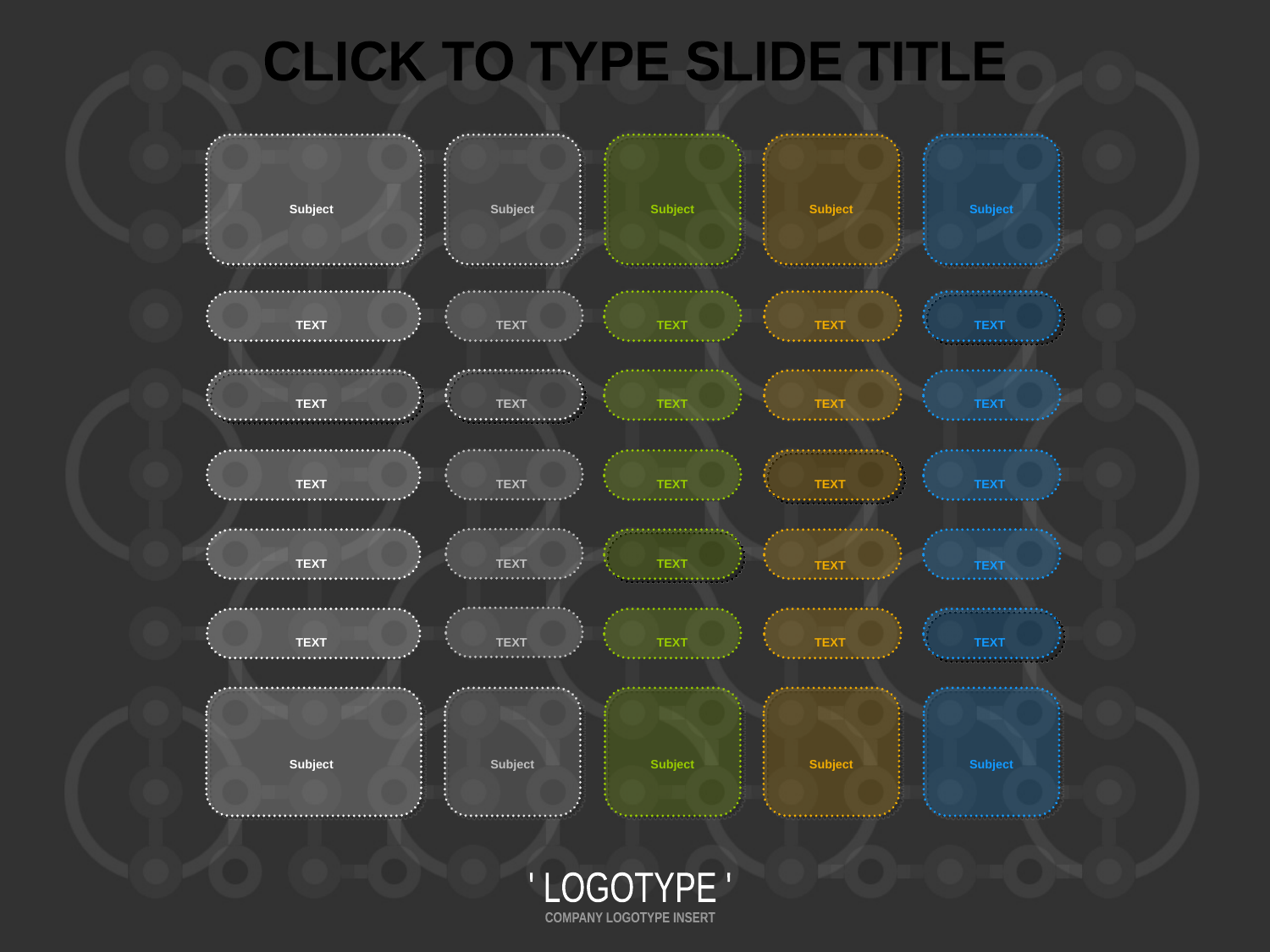

CLICK TO TYPE SLIDE TITLE

Subject
Subject
Subject
Subject
Subject

TEXT
TEXT
TEXT
TEXT
TEXT

TEXT
TEXT
TEXT
TEXT
TEXT

TEXT
TEXT
TEXT
TEXT
TEXT

TEXT
TEXT
TEXT
TEXT
TEXT

TEXT
TEXT
TEXT
TEXT
TEXT

Subject
Subject
Subject
Subject
Subject
' LOGOTYPE '
COMPANY LOGOTYPE INSERT